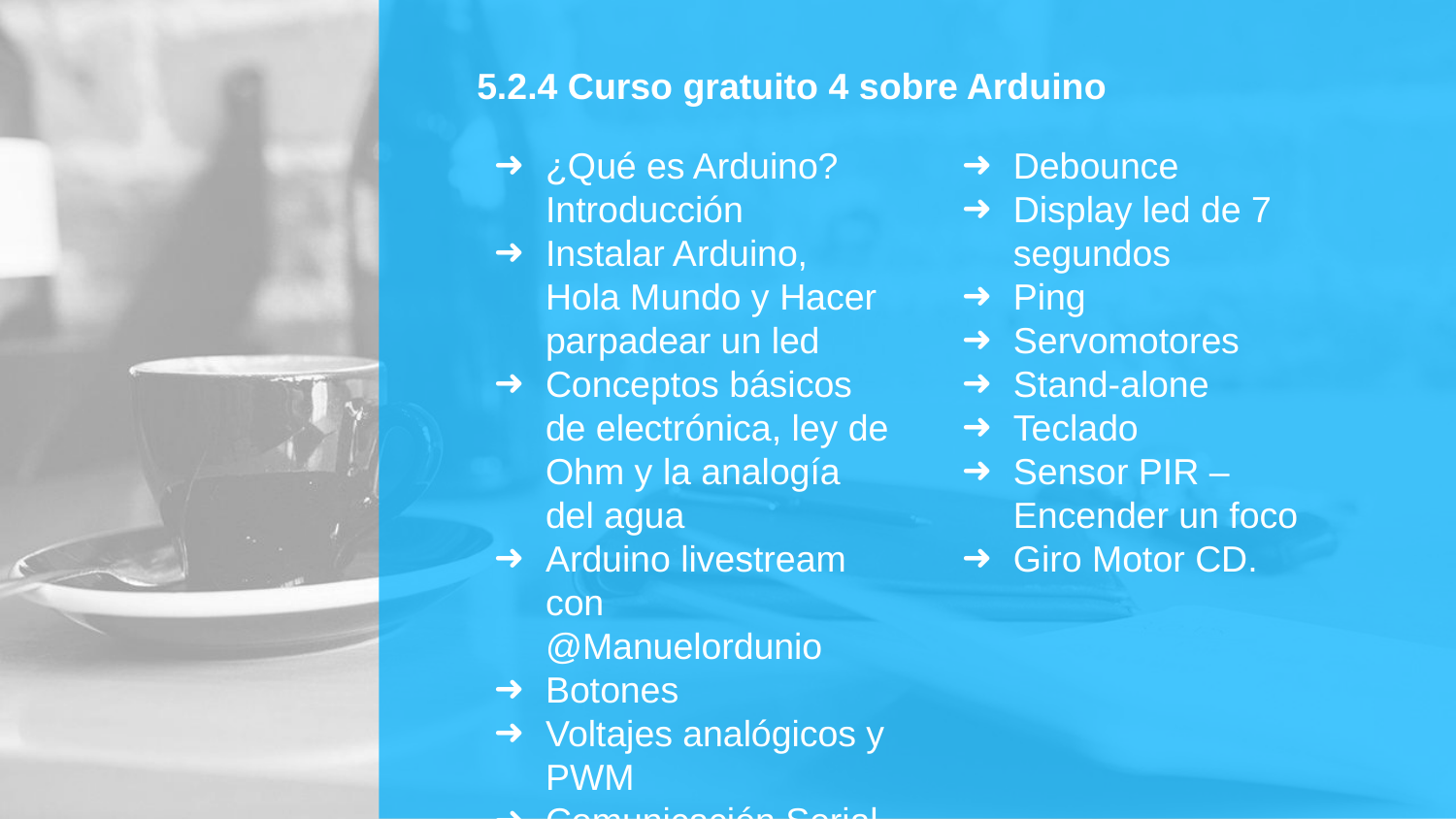

# 5.2.4 Curso gratuito 4 sobre Arduino
¿Qué es Arduino? Introducción
Instalar Arduino, Hola Mundo y Hacer parpadear un led
Conceptos básicos de electrónica, ley de Ohm y la analogía del agua
Arduino livestream con @Manuelordunio
Botones
Voltajes analógicos y PWM
Comunicación Serial
Temperatura
Debounce
Display led de 7 segundos
Ping
Servomotores
Stand-alone
Teclado
Sensor PIR – Encender un foco
Giro Motor CD.